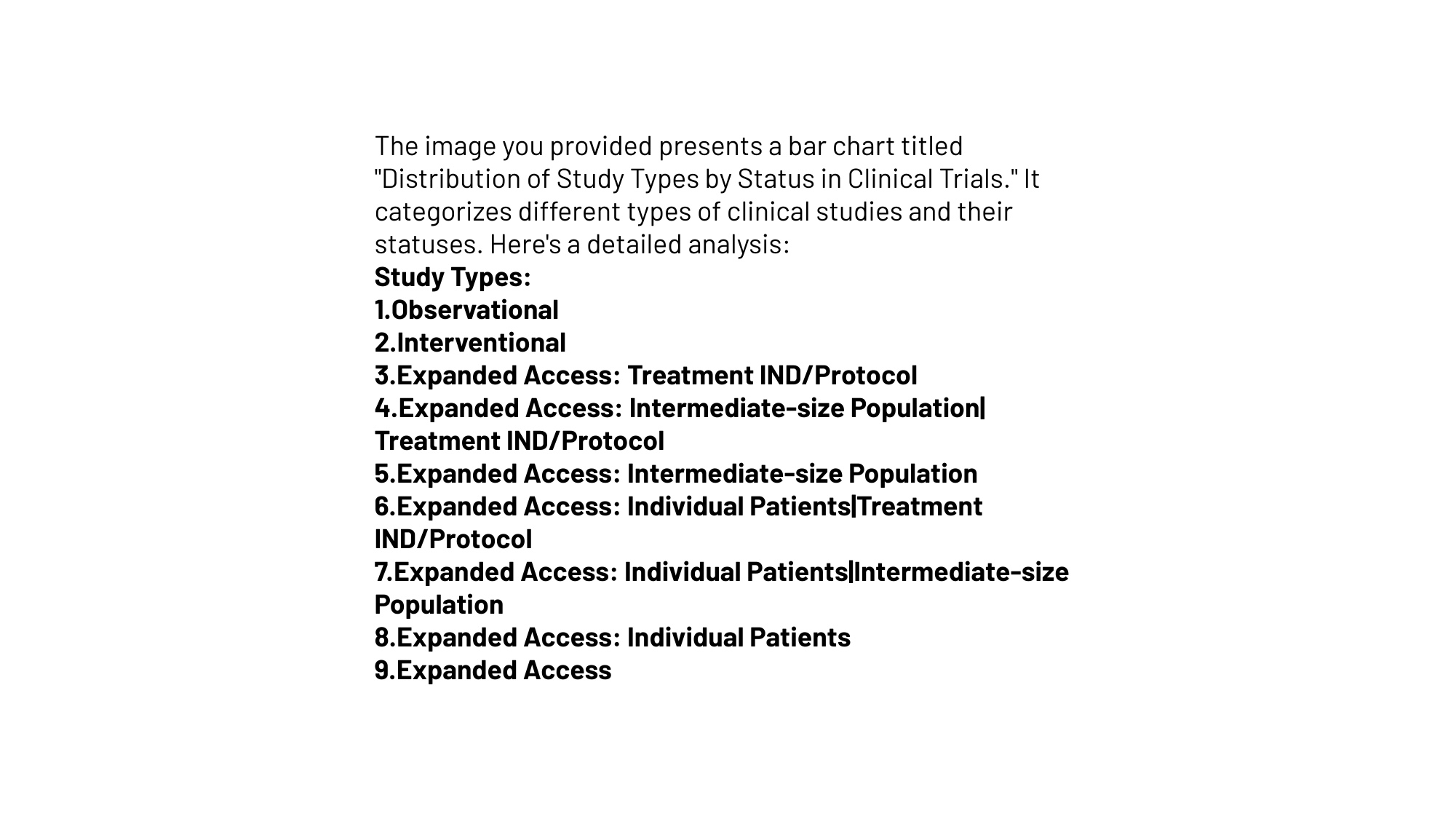

The image you provided presents a bar chart titled "Distribution of Study Types by Status in Clinical Trials." It categorizes different types of clinical studies and their statuses. Here's a detailed analysis:
Study Types:
Observational
Interventional
Expanded Access: Treatment IND/Protocol
Expanded Access: Intermediate-size Population|Treatment IND/Protocol
Expanded Access: Intermediate-size Population
Expanded Access: Individual Patients|Treatment IND/Protocol
Expanded Access: Individual Patients|Intermediate-size Population
Expanded Access: Individual Patients
Expanded Access